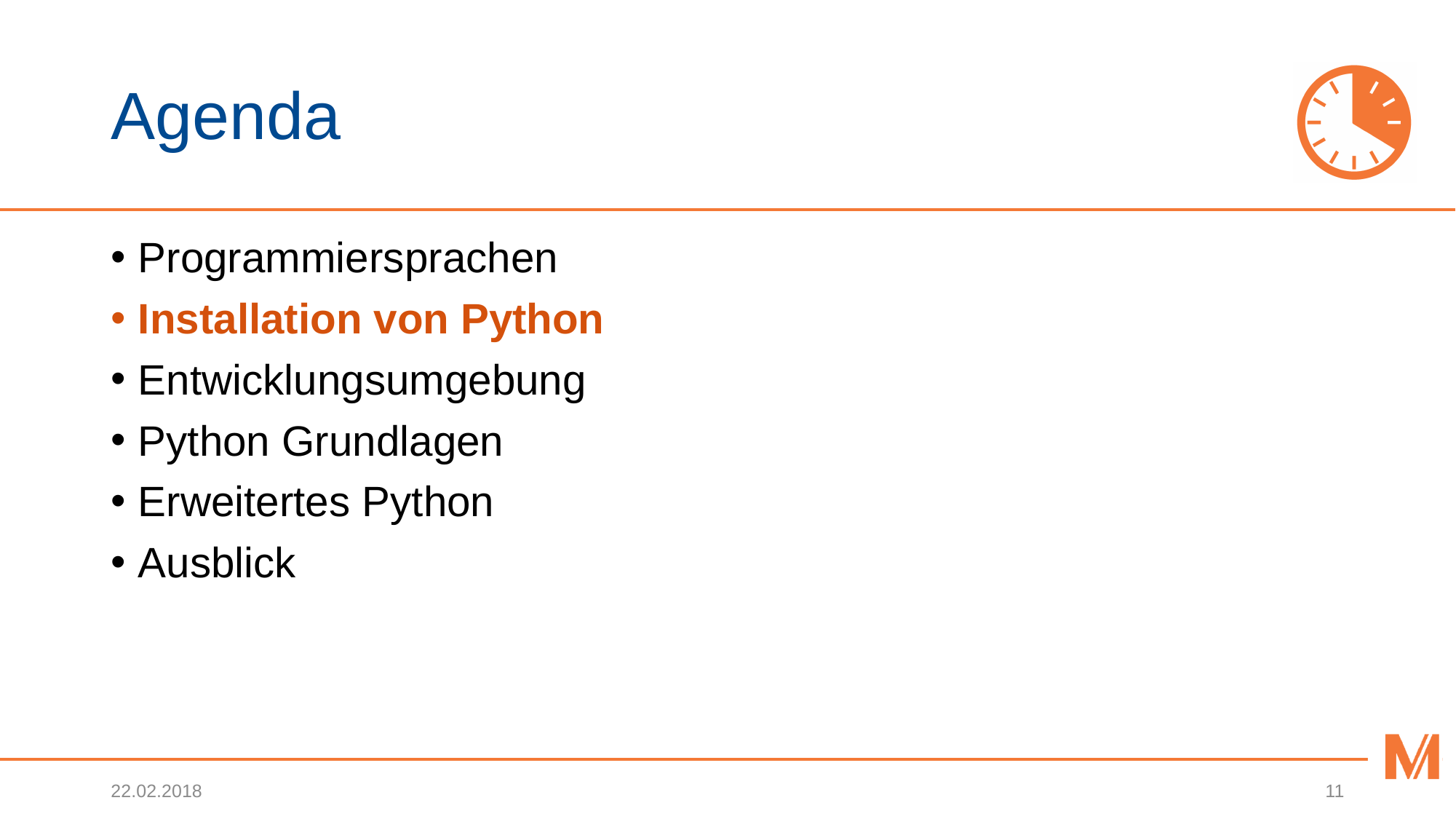

# Agenda
Programmiersprachen
Installation von Python
Entwicklungsumgebung
Python Grundlagen
Erweitertes Python
Ausblick
22.02.2018

11